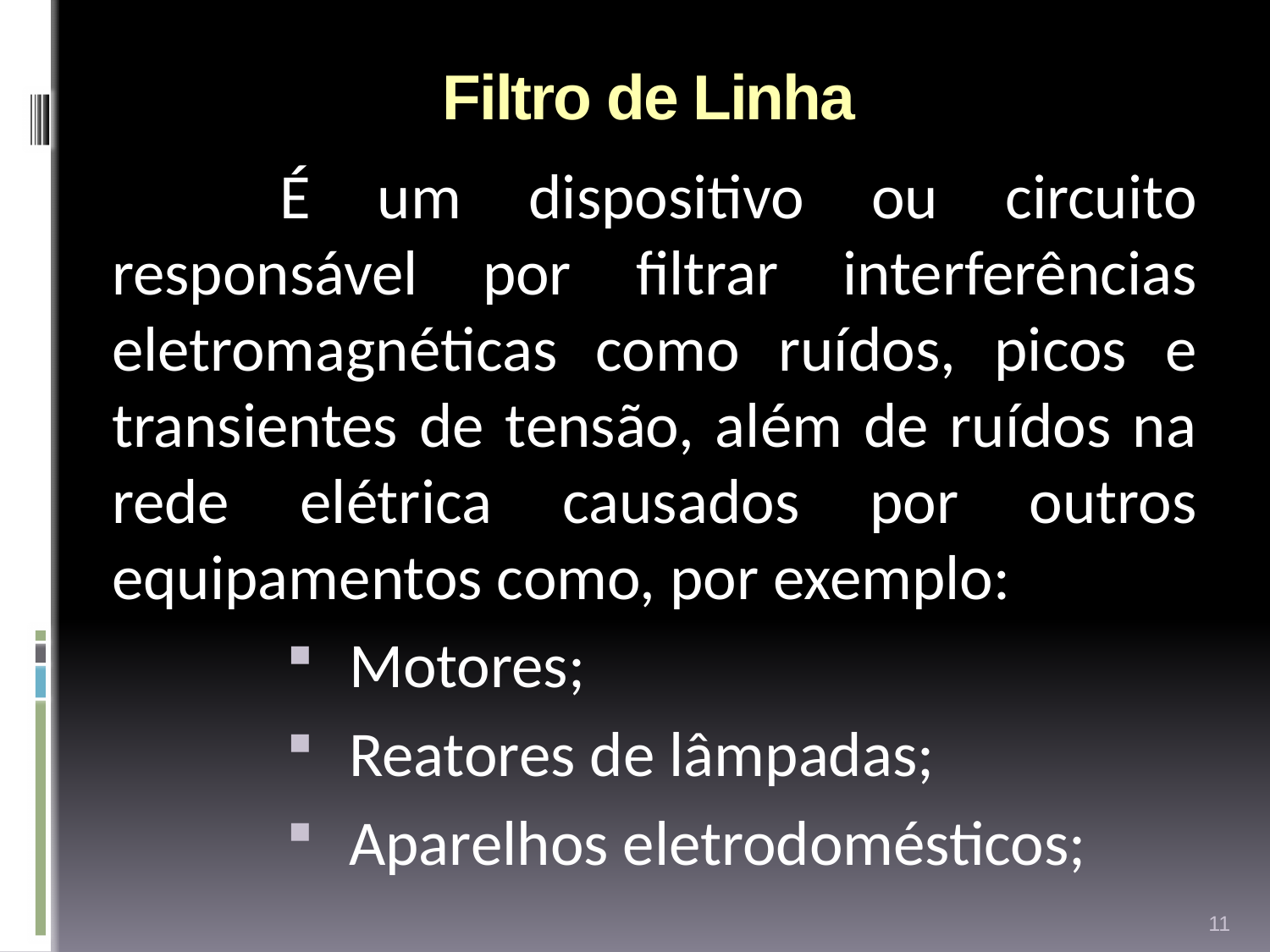

# Filtro de Linha
 É um dispositivo ou circuito responsável por filtrar interferências eletromagnéticas como ruídos, picos e transientes de tensão, além de ruídos na rede elétrica causados por outros equipamentos como, por exemplo:
Motores;
Reatores de lâmpadas;
Aparelhos eletrodomésticos;

11